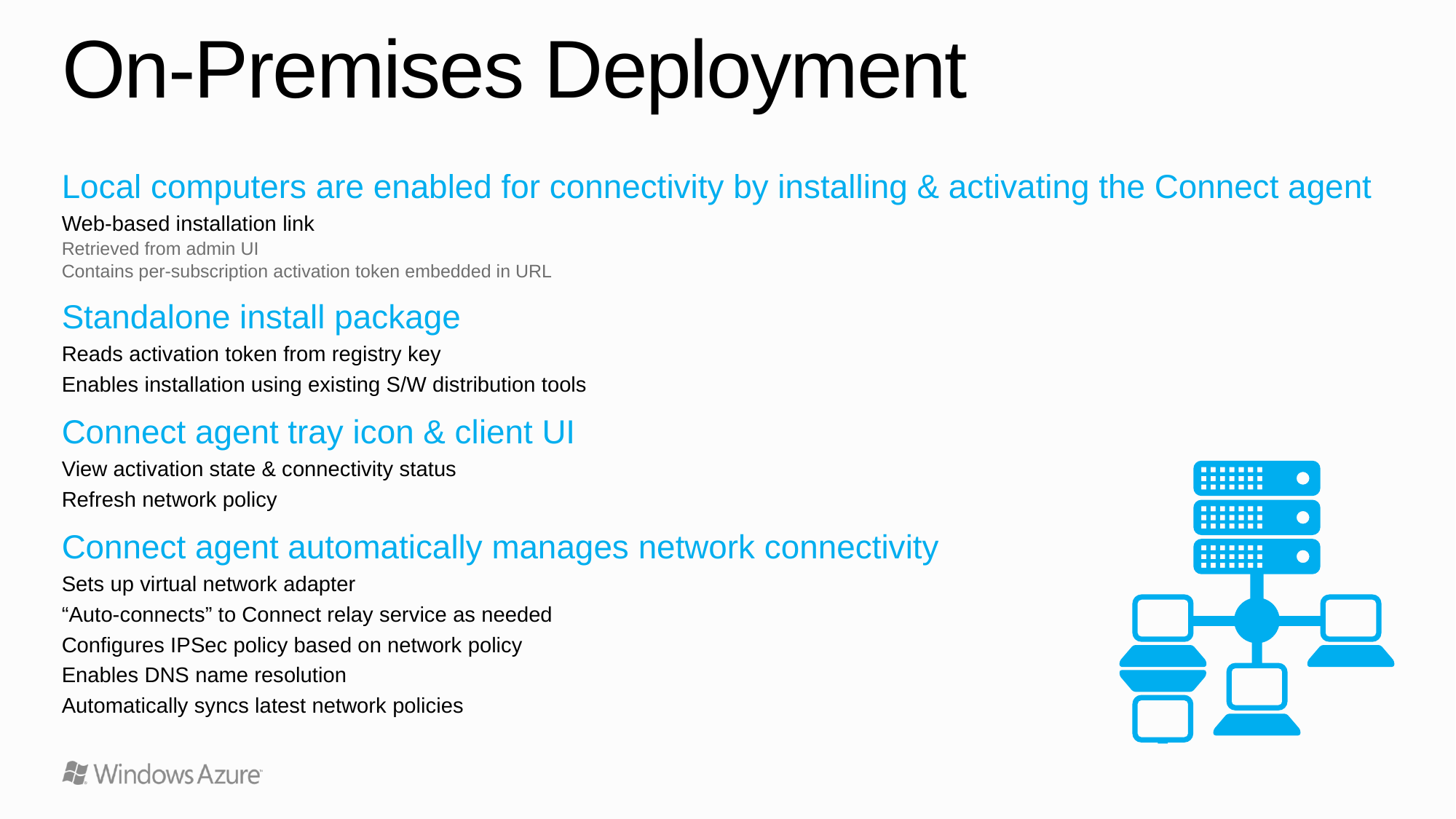

# On-Premises Deployment
Local computers are enabled for connectivity by installing & activating the Connect agent
Web-based installation link
Retrieved from admin UI
Contains per-subscription activation token embedded in URL
Standalone install package
Reads activation token from registry key
Enables installation using existing S/W distribution tools
Connect agent tray icon & client UI
View activation state & connectivity status
Refresh network policy
Connect agent automatically manages network connectivity
Sets up virtual network adapter
“Auto-connects” to Connect relay service as needed
Configures IPSec policy based on network policy
Enables DNS name resolution
Automatically syncs latest network policies